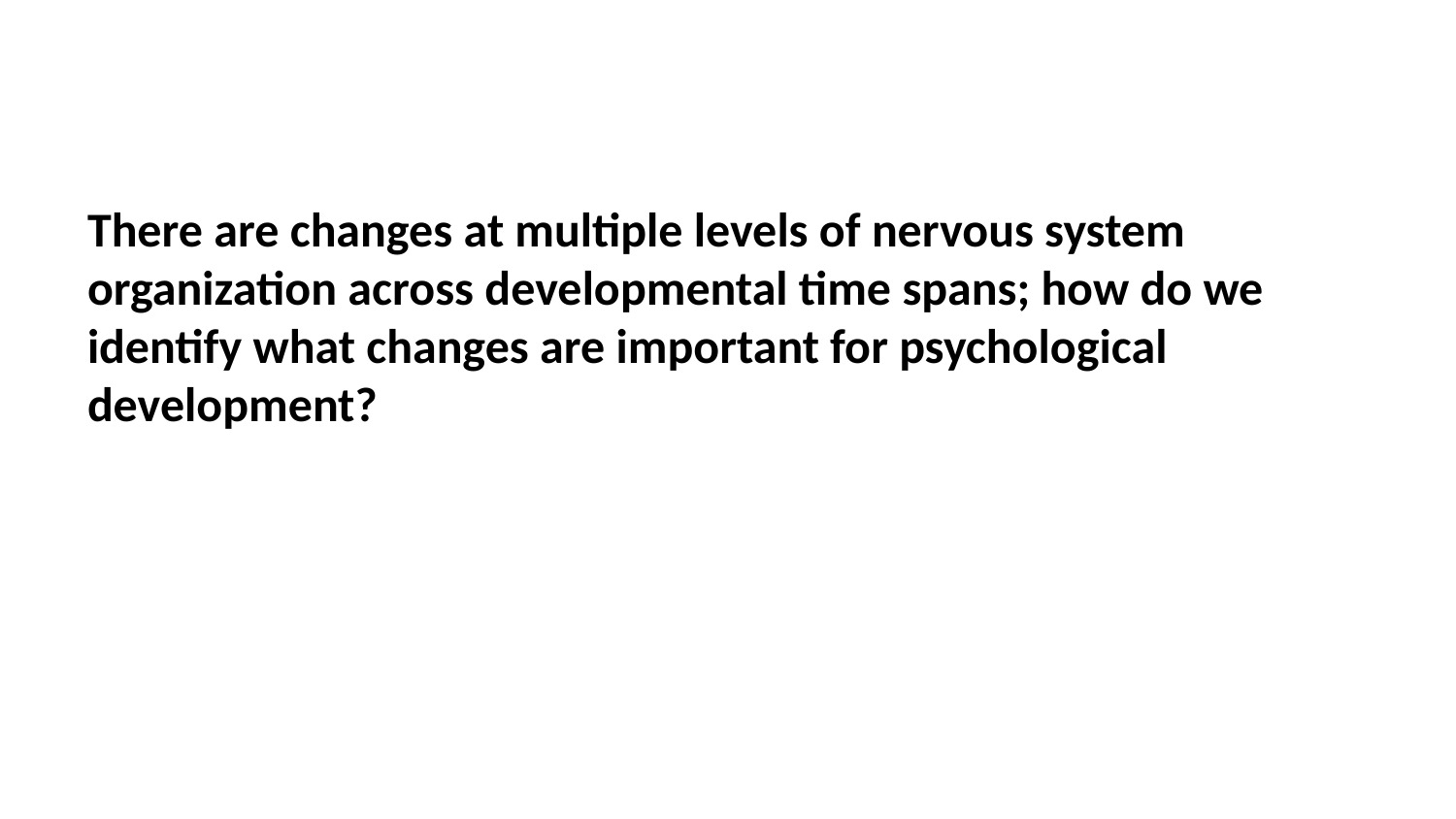

There are changes at multiple levels of nervous system organization across developmental time spans; how do we identify what changes are important for psychological development?